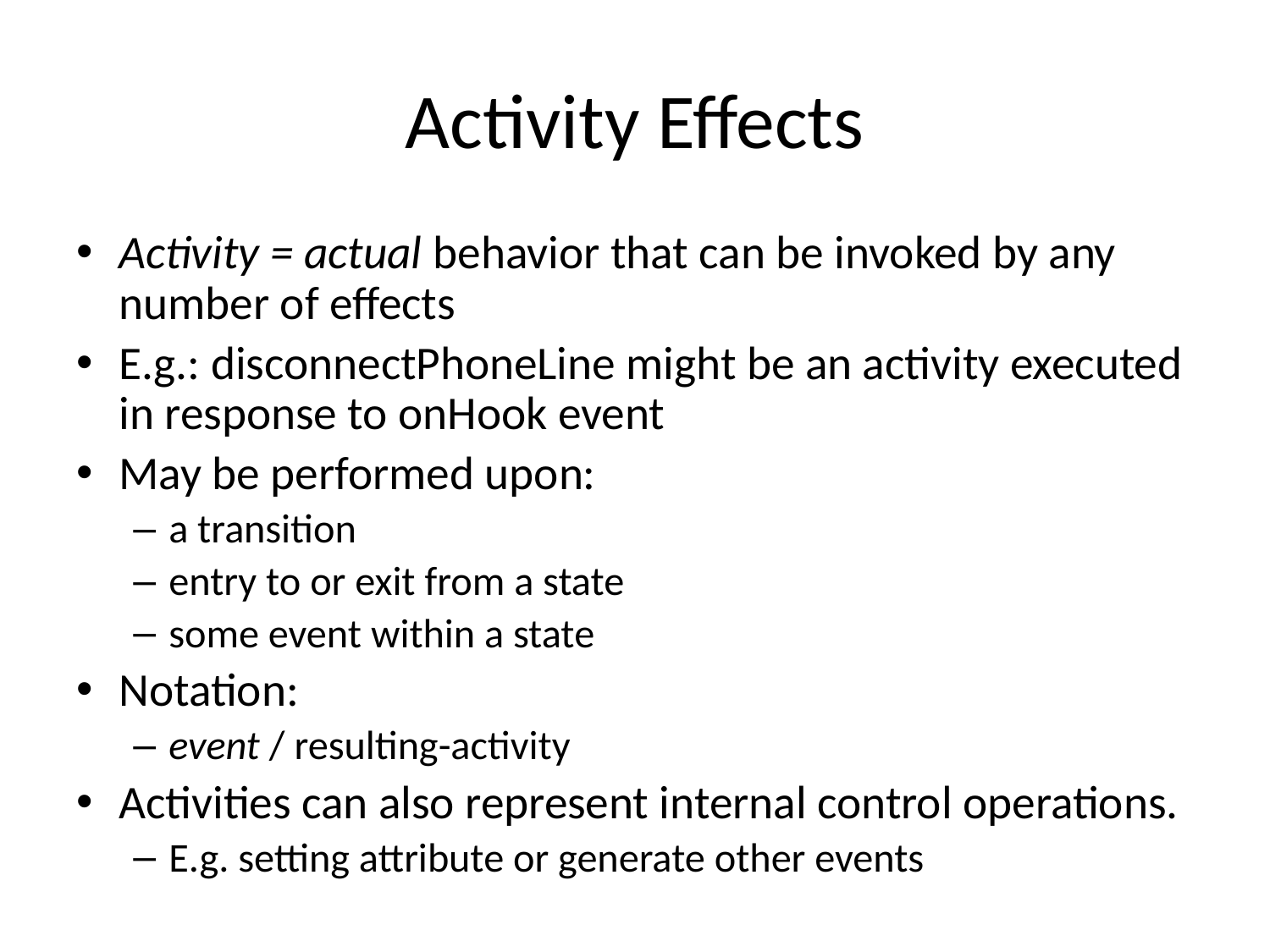

# Activity Effects
Activity = actual behavior that can be invoked by any number of effects
E.g.: disconnectPhoneLine might be an activity executed in response to onHook event
May be performed upon:
a transition
entry to or exit from a state
some event within a state
Notation:
event / resulting-activity
Activities can also represent internal control operations.
E.g. setting attribute or generate other events